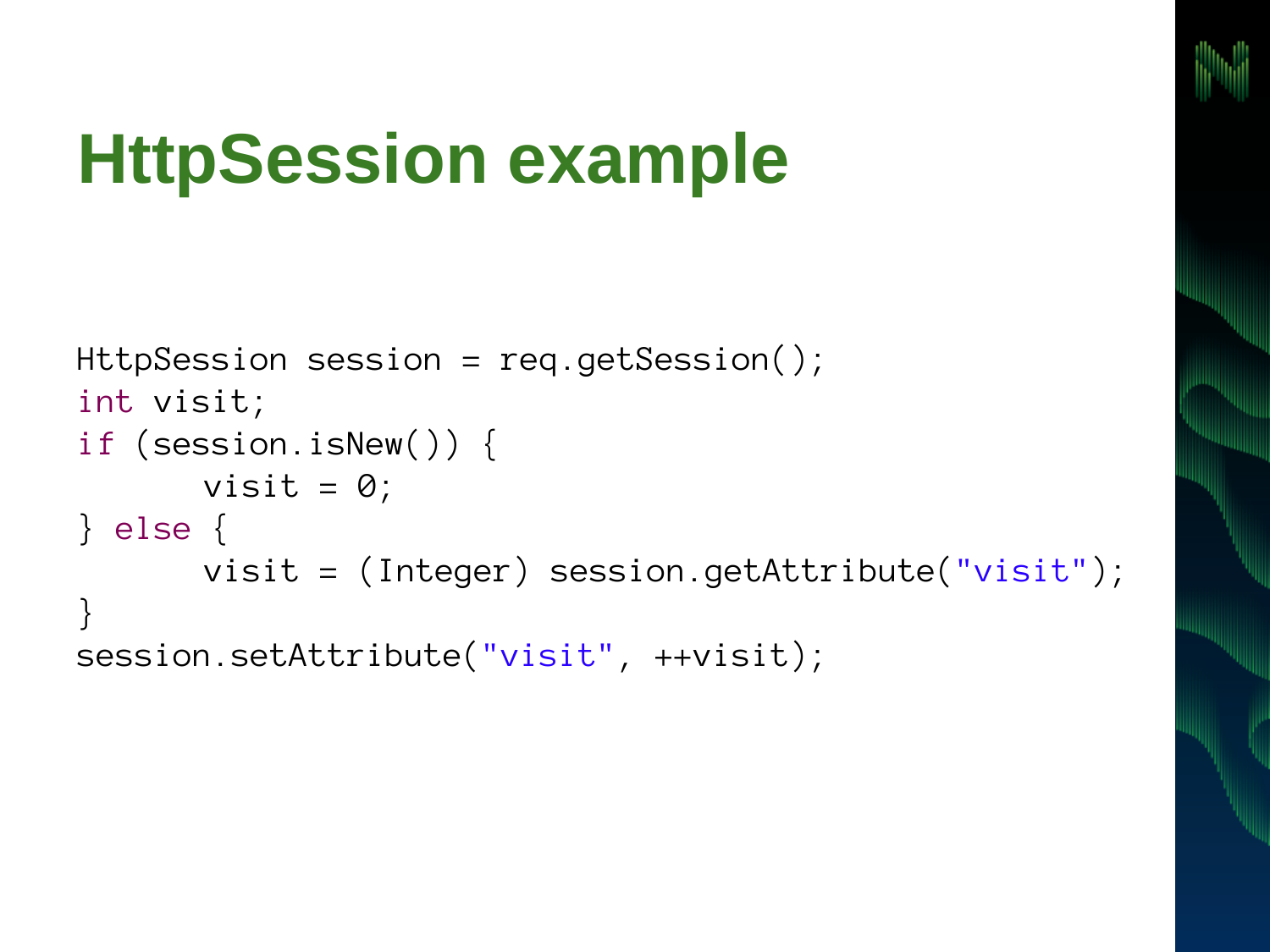

# HttpSession example

HttpSession session = req.getSession();
int visit;
if (session.isNew()) {
	visit = 0;
} else {
	visit = (Integer) session.getAttribute("visit");
}
session.setAttribute("visit", ++visit);